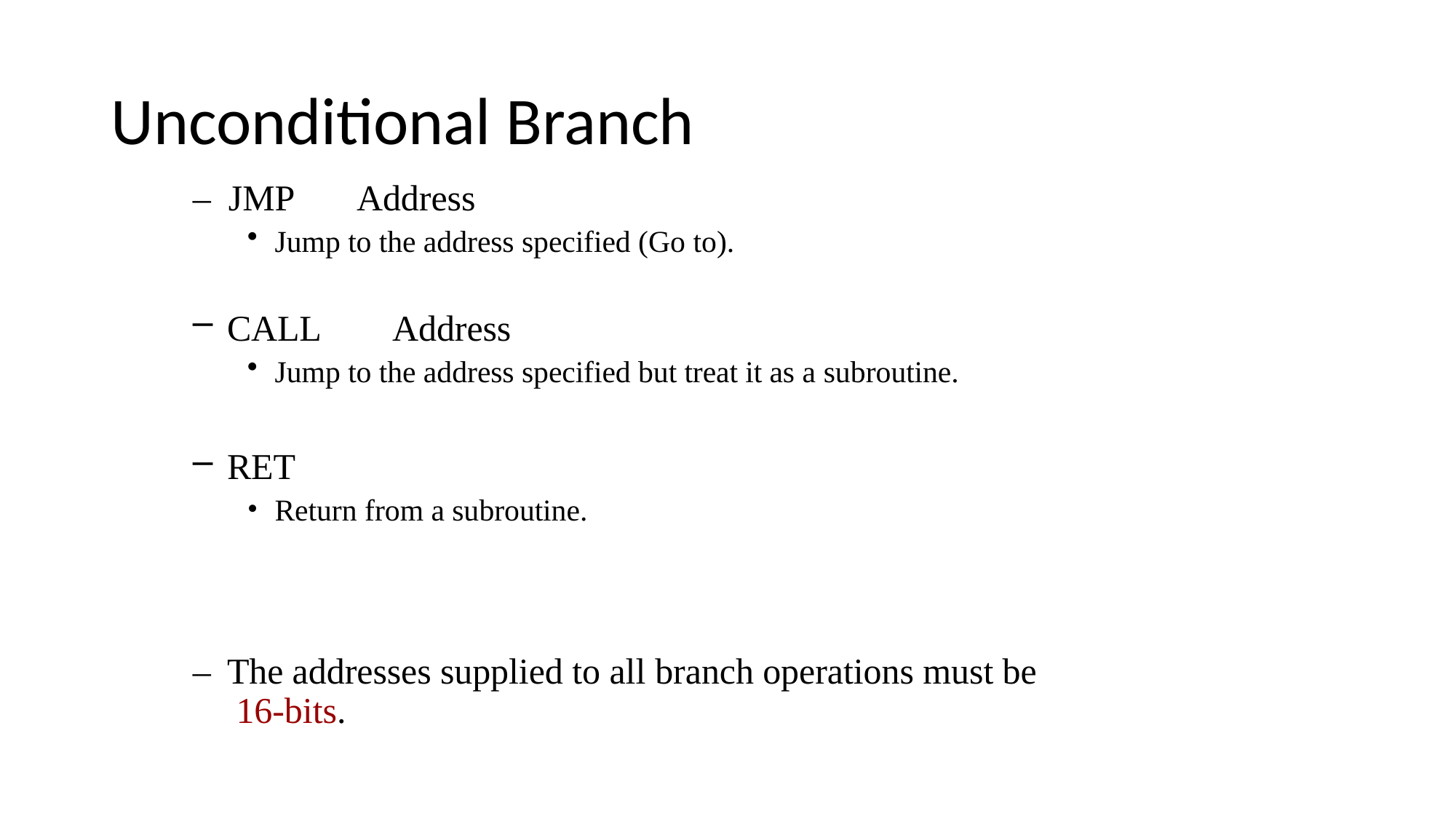

# Unconditional Branch
–	JMP
Address
Jump to the address specified (Go to).

CALL	Address
Jump to the address specified but treat it as a subroutine.

RET
Return from a subroutine.
–	The addresses supplied to all branch operations must be  16-bits.